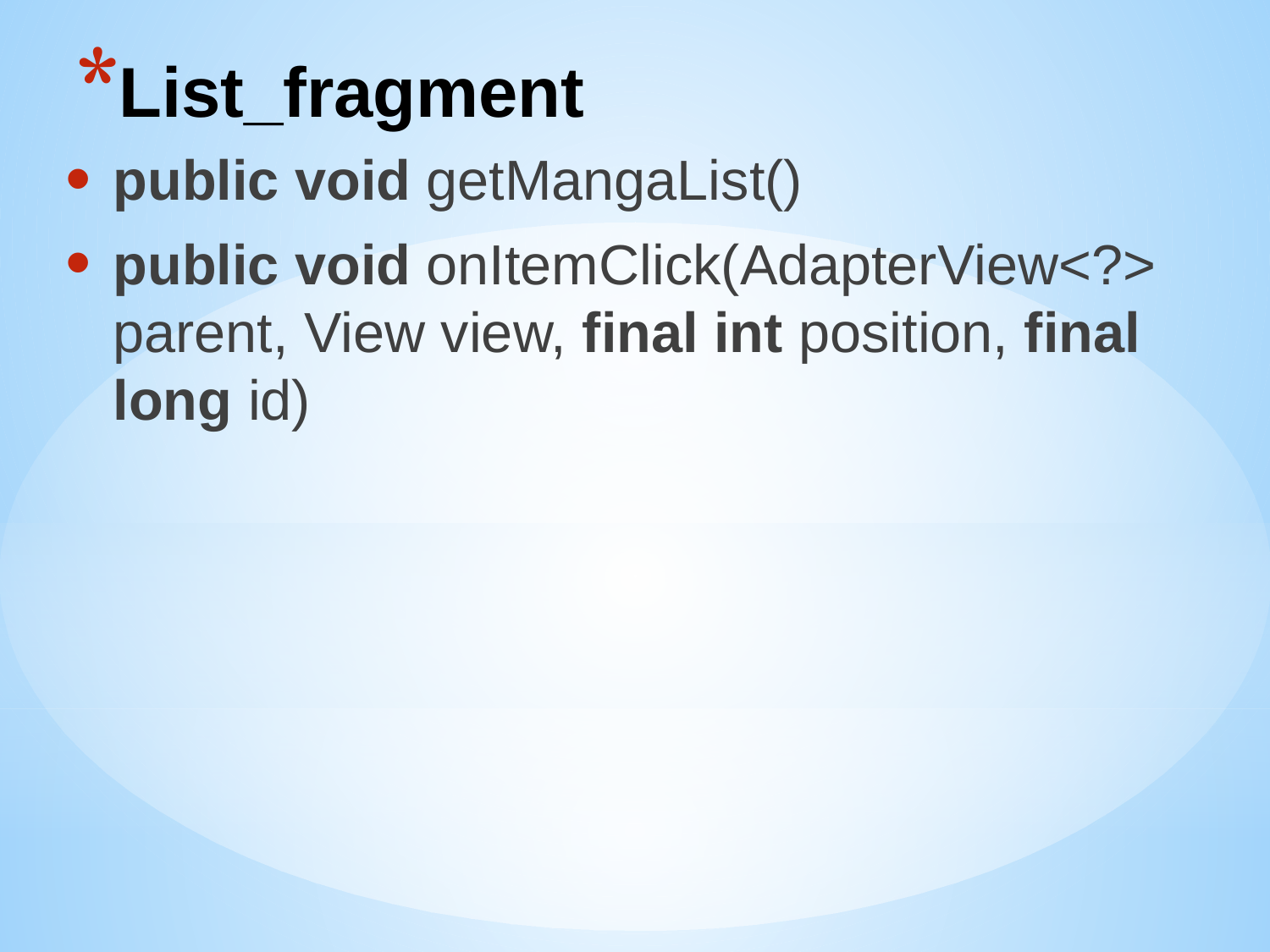

# List_fragment
public void getMangaList()
public void onItemClick(AdapterView<?> parent, View view, final int position, final long id)